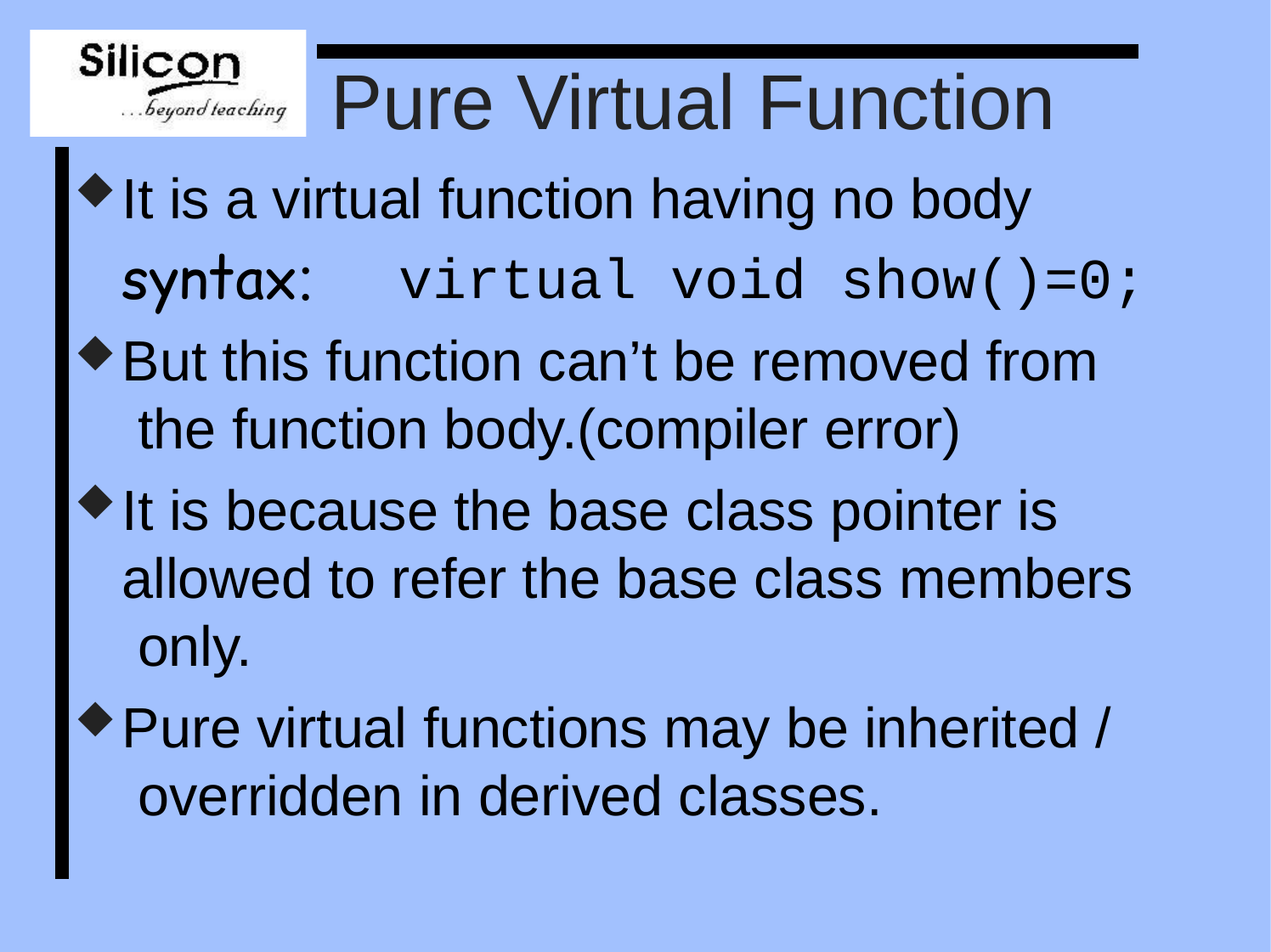

# Pure Virtual Function
It is a virtual function having no body
syntax:	virtual void show()=0;
But this function can’t be removed from  the function body.(compiler error)
It is because the base class pointer is  allowed to refer the base class members  only.
Pure virtual functions may be inherited /  overridden in derived classes.